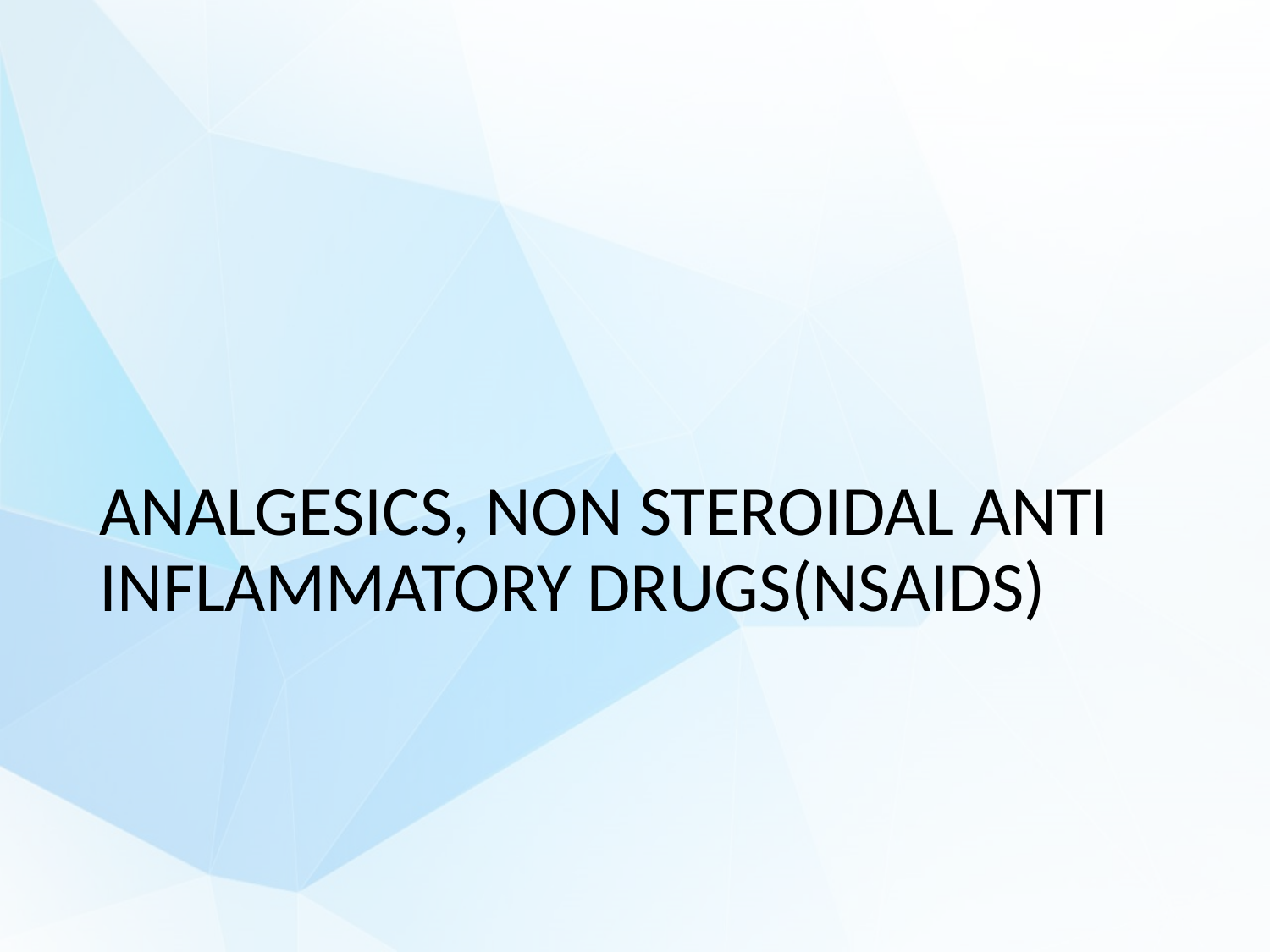

# ANALGESICS, NON STEROIDAL ANTI INFLAMMATORY DRUGS(NSAIDS)